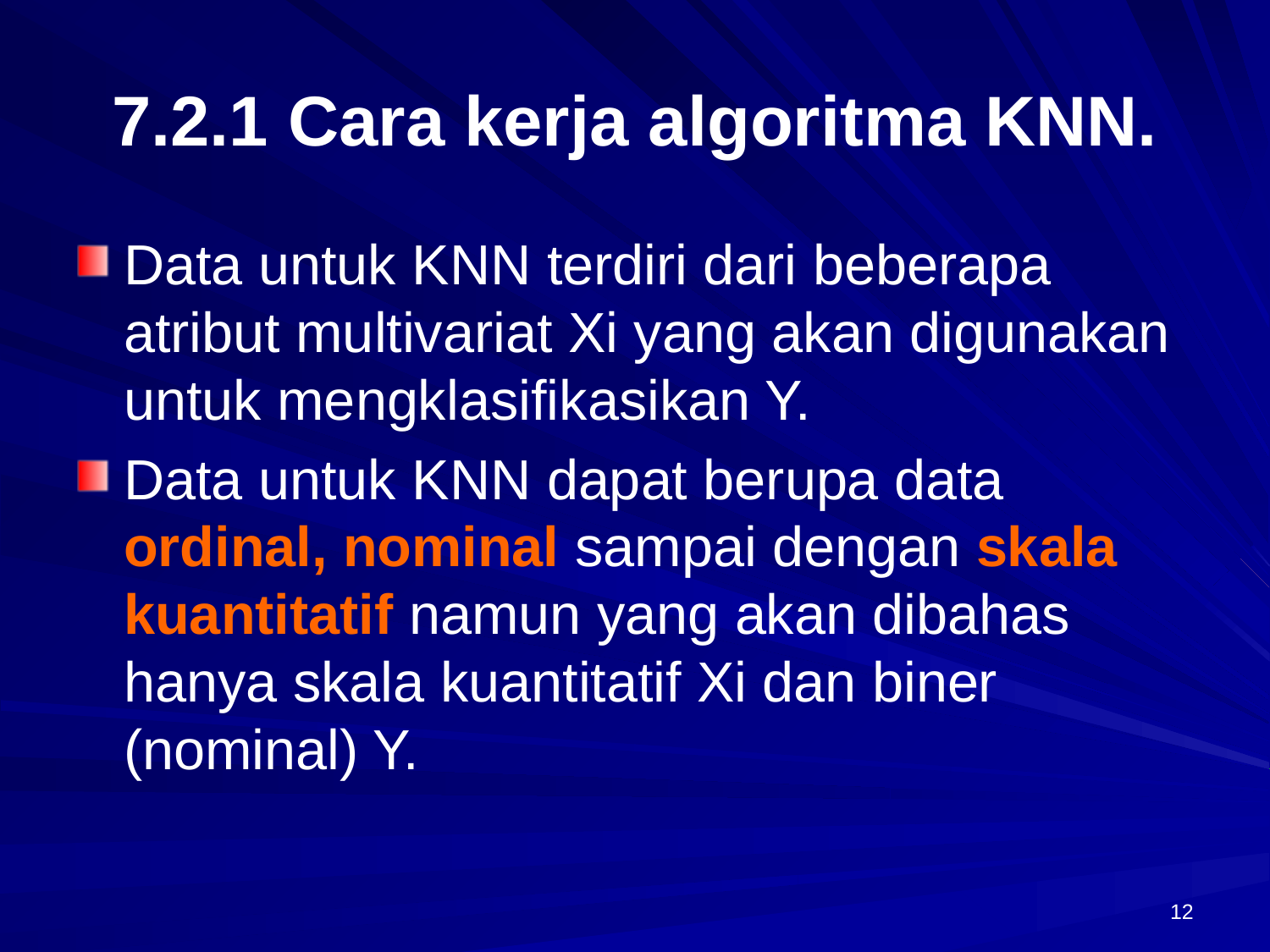

# 7.2.1 Cara kerja algoritma KNN.
Data untuk KNN terdiri dari beberapa atribut multivariat Xi yang akan digunakan untuk mengklasifikasikan Y.
Data untuk KNN dapat berupa data ordinal, nominal sampai dengan skala kuantitatif namun yang akan dibahas hanya skala kuantitatif Xi dan biner (nominal) Y.

12